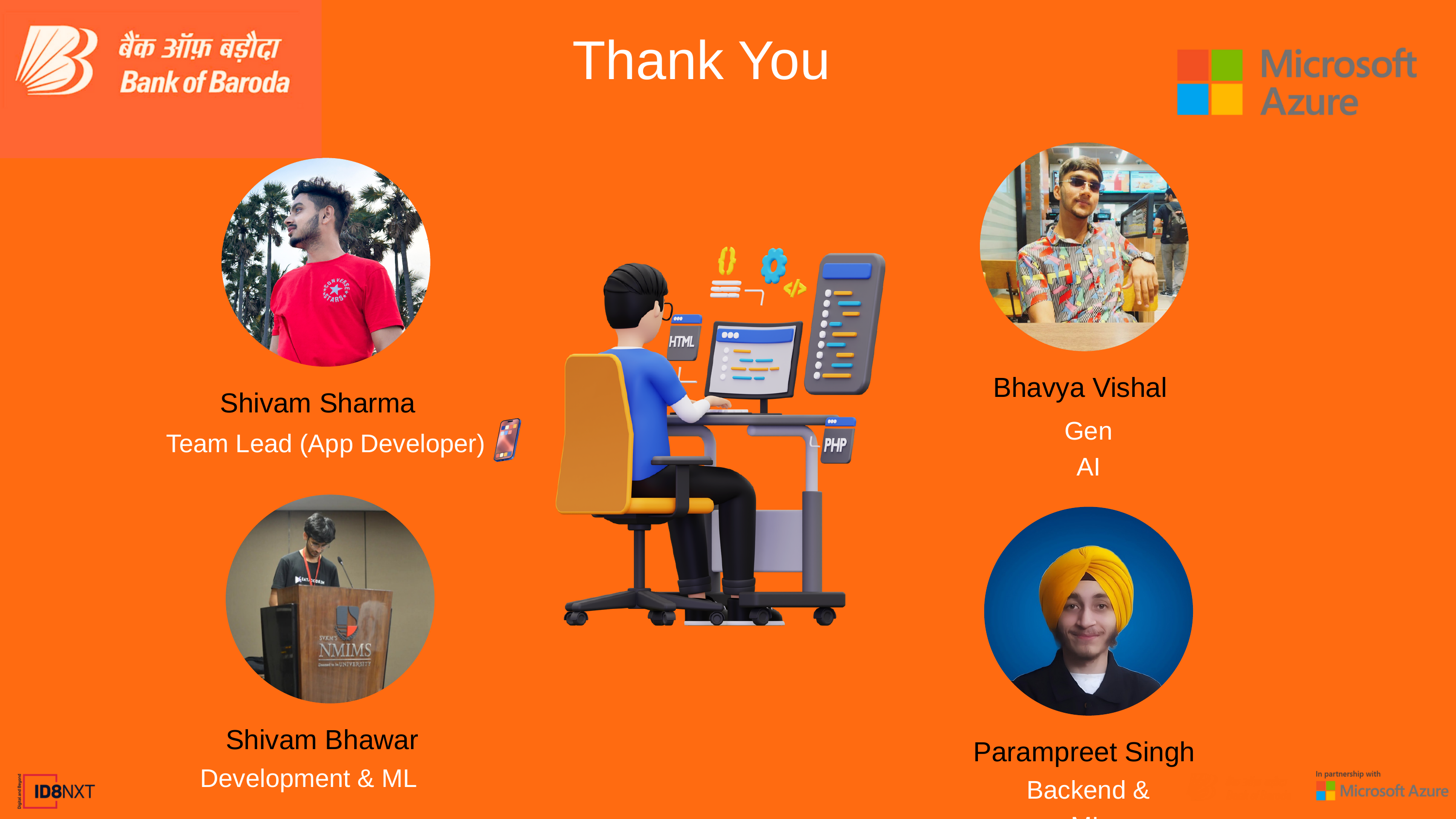

Thank You

Bhavya Vishal
Shivam Sharma
Gen AI

Team Lead (App Developer)

Shivam Bhawar
Parampreet Singh
Development & ML

Backend & ML